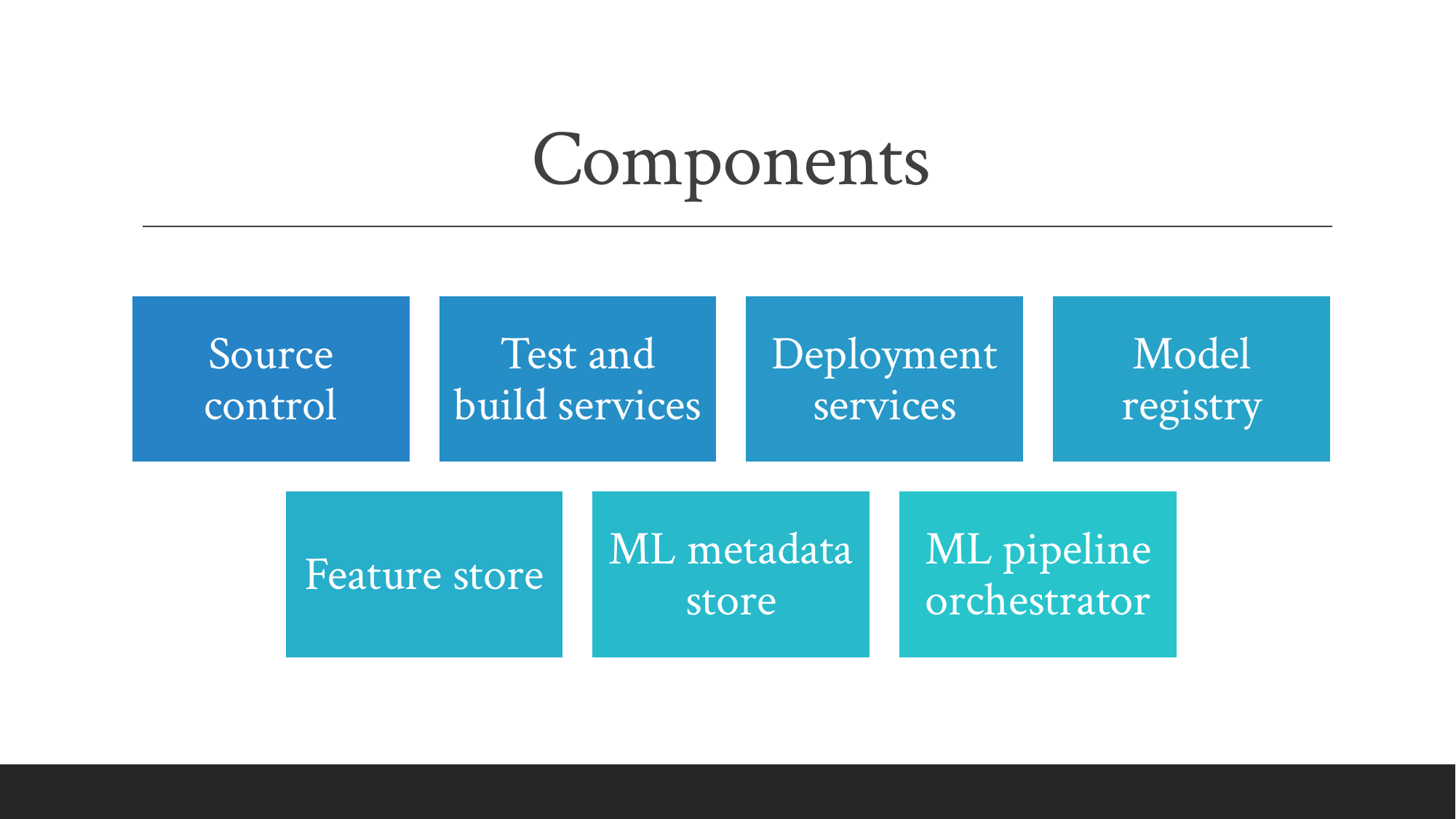

# Components
Source control
Test and build services
Deployment services
Model registry
Feature store
ML metadata store
ML pipeline orchestrator